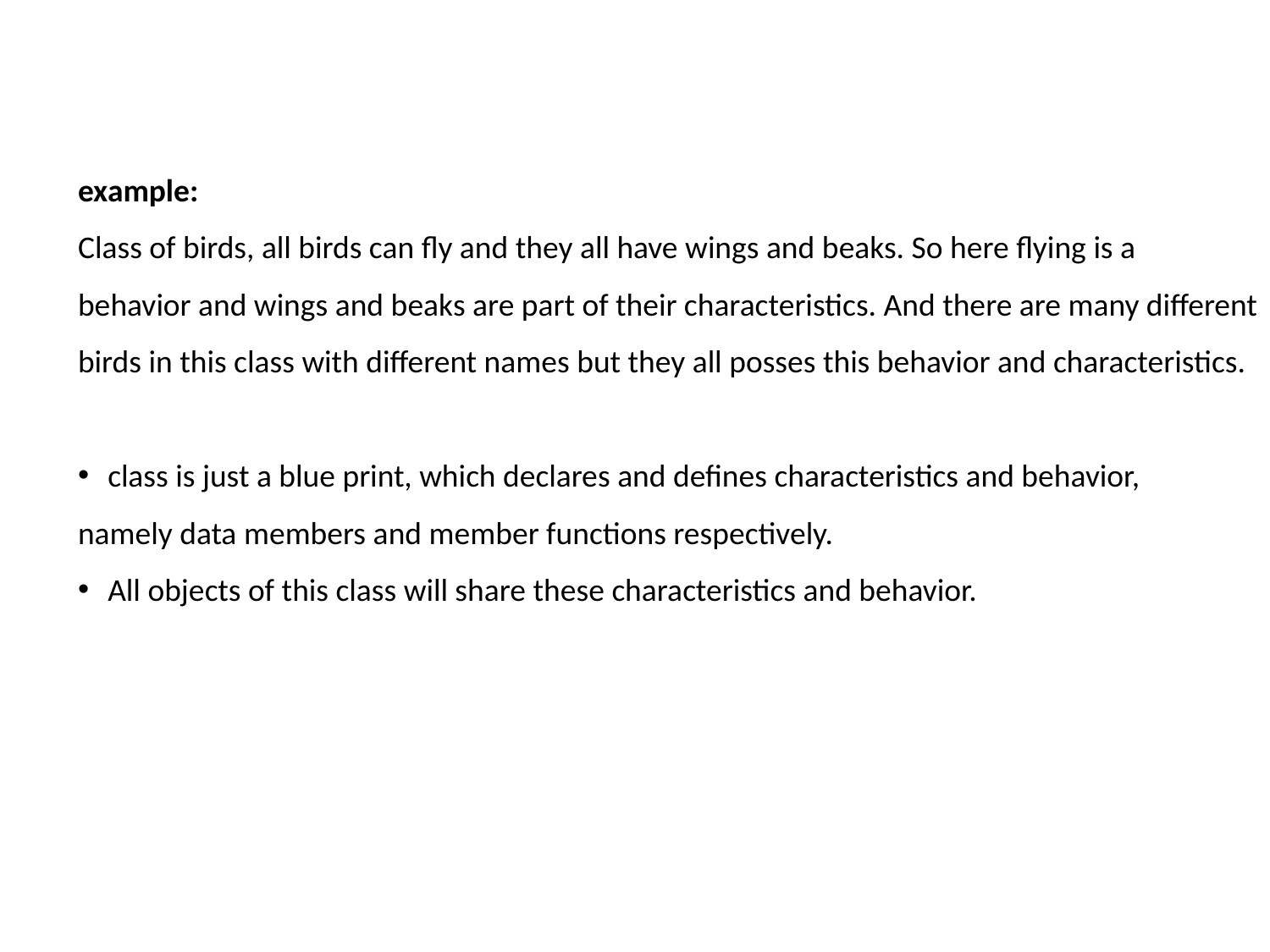

example:
Class of birds, all birds can fly and they all have wings and beaks. So here flying is a
behavior and wings and beaks are part of their characteristics. And there are many different
birds in this class with different names but they all posses this behavior and characteristics.

class is just a blue print, which declares and defines characteristics and behavior,
namely data members and member functions respectively.
All objects of this class will share these characteristics and behavior.